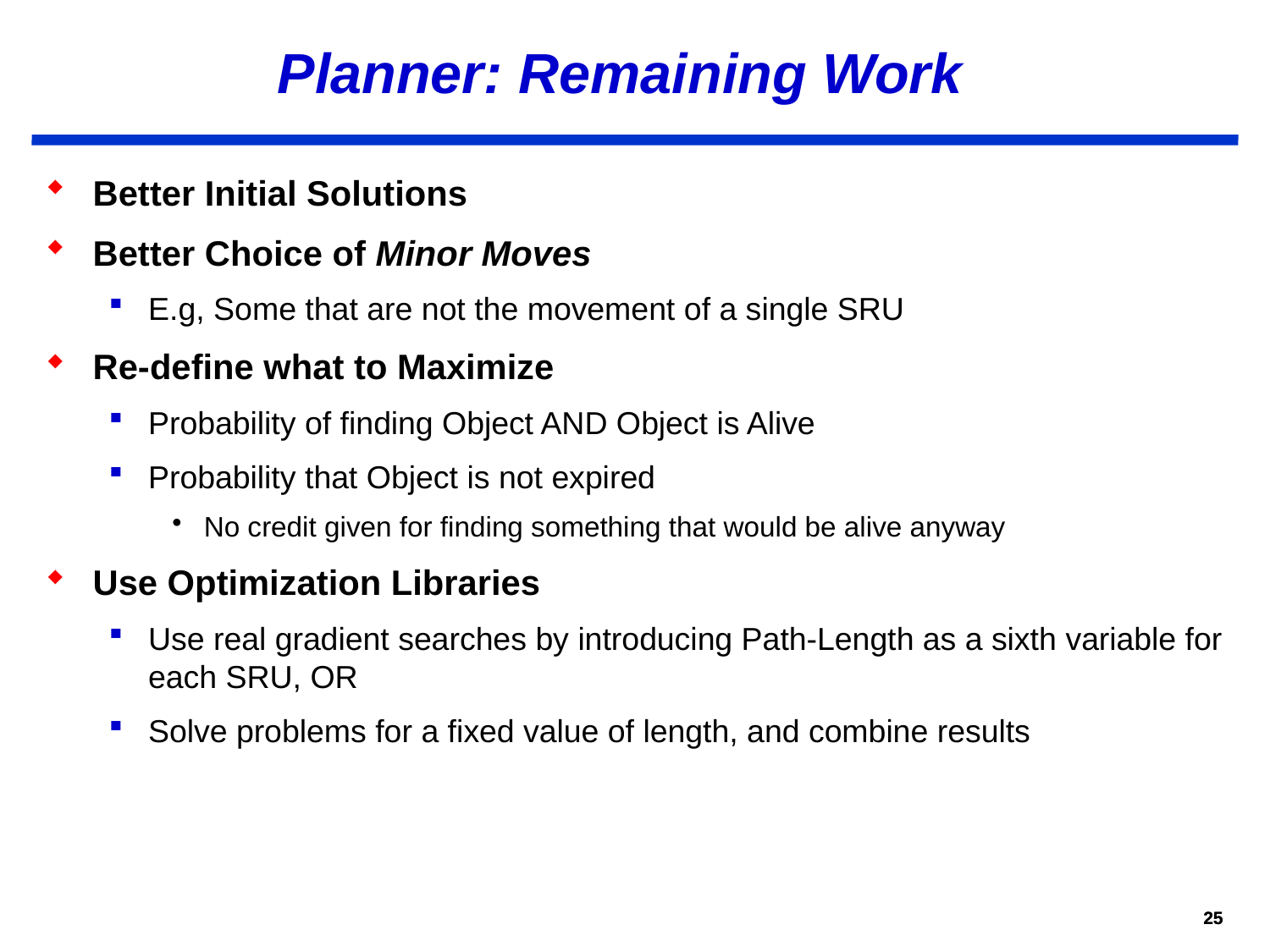

# Planner: Remaining Work
Better Initial Solutions
Better Choice of Minor Moves
E.g, Some that are not the movement of a single SRU
Re-define what to Maximize
Probability of finding Object AND Object is Alive
Probability that Object is not expired
No credit given for finding something that would be alive anyway
Use Optimization Libraries
Use real gradient searches by introducing Path-Length as a sixth variable for each SRU, OR
Solve problems for a fixed value of length, and combine results

25
25